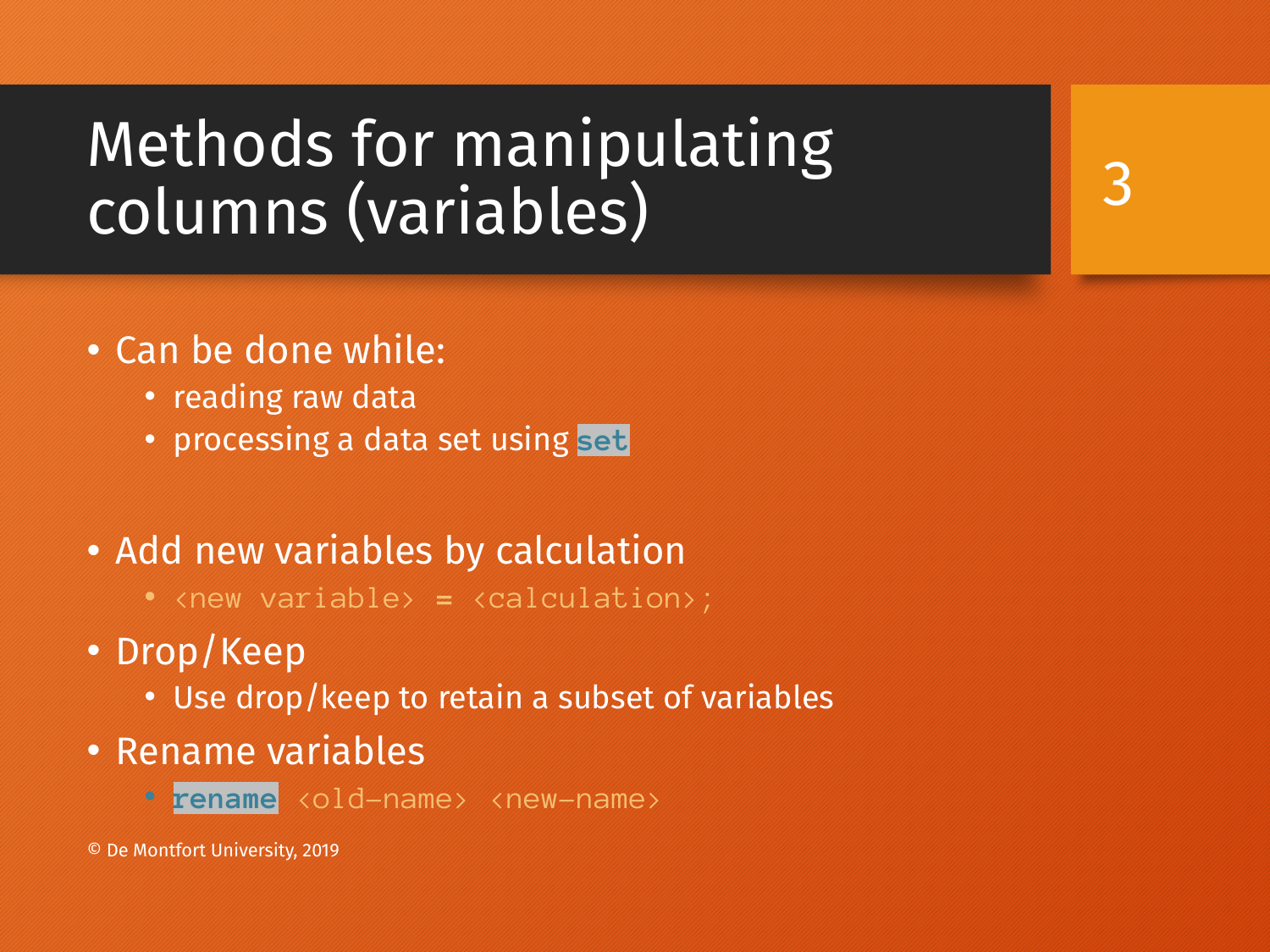

# Methods for manipulating columns (variables)
3
Can be done while:
reading raw data
processing a data set using set

Add new variables by calculation
<new variable> = <calculation>;
Drop/Keep
Use drop/keep to retain a subset of variables
Rename variables
rename <old-name> <new-name>
© De Montfort University, 2019